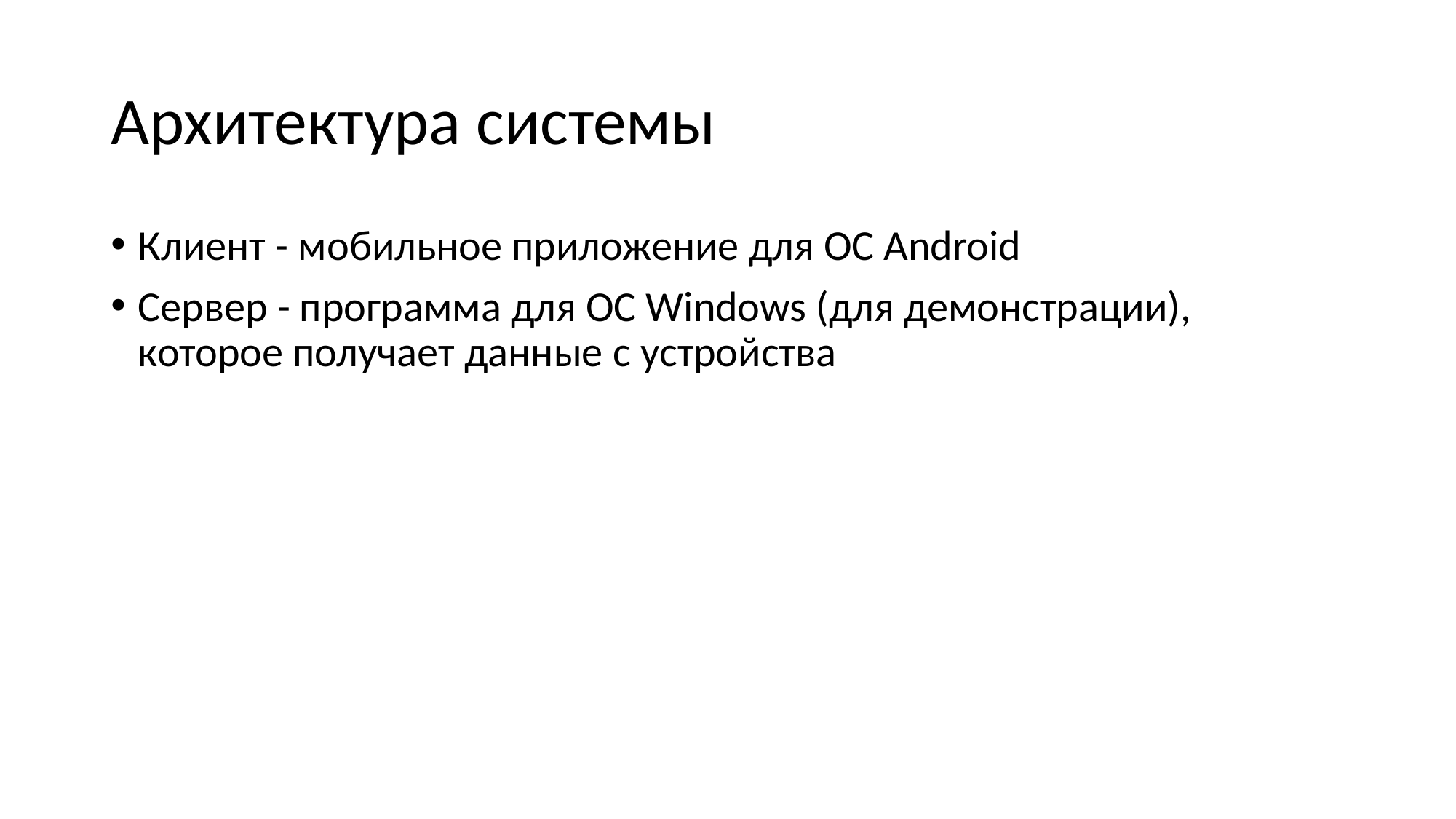

# Архитектура системы
Клиент - мобильное приложение для ОС Android
Сервер - программа для ОС Windows (для демонстрации), которое получает данные с устройства